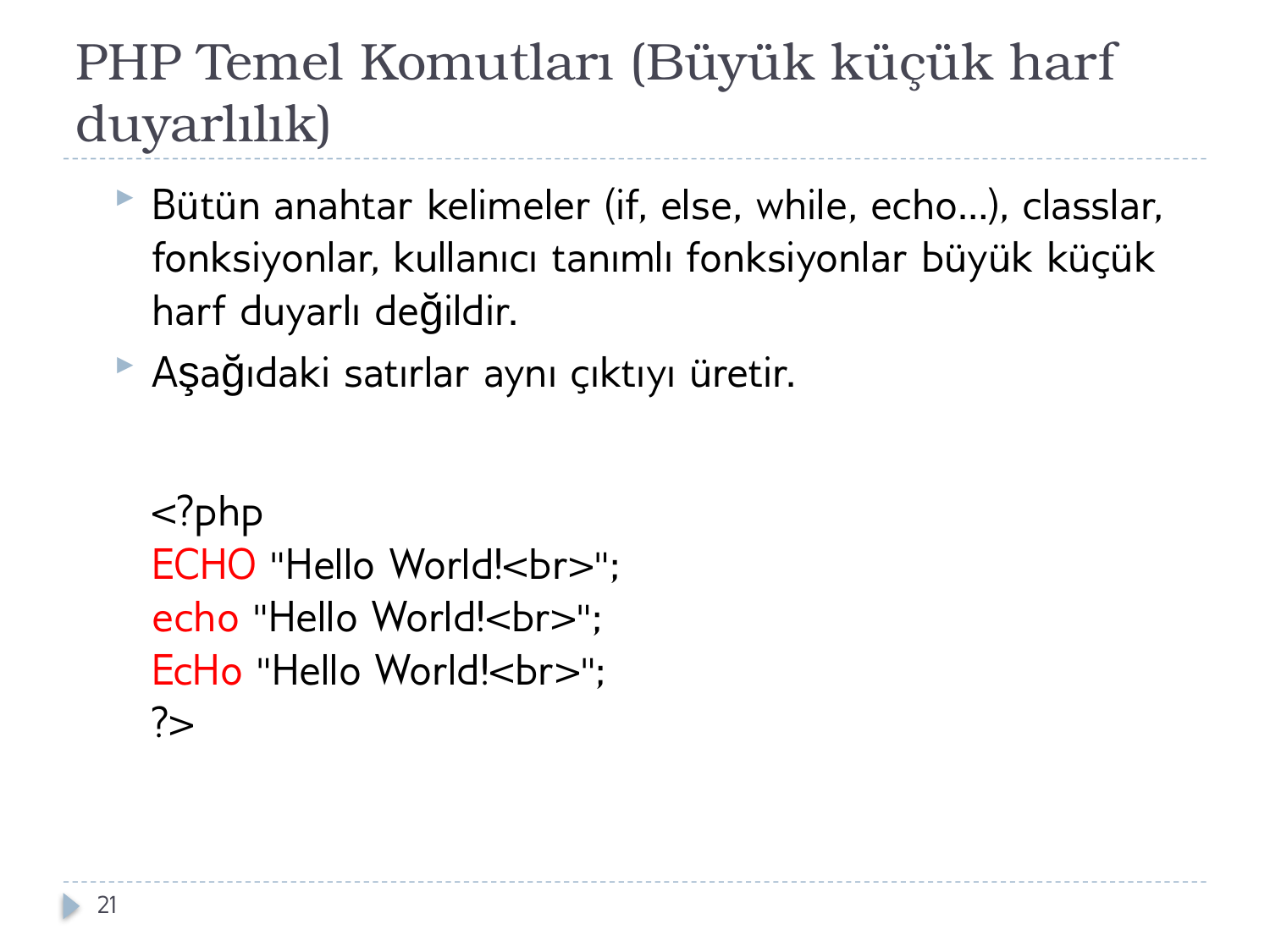

# PHP Temel Komutları (Büyük küçük harf duyarlılık)
Bütün anahtar kelimeler (if, else, while, echo…), classlar, fonksiyonlar, kullanıcı tanımlı fonksiyonlar büyük küçük harf duyarlı değildir.
Aşağıdaki satırlar aynı çıktıyı üretir.

<?php
ECHO "Hello World!<br>";
echo "Hello World!<br>";
EcHo "Hello World!<br>";
?>
21